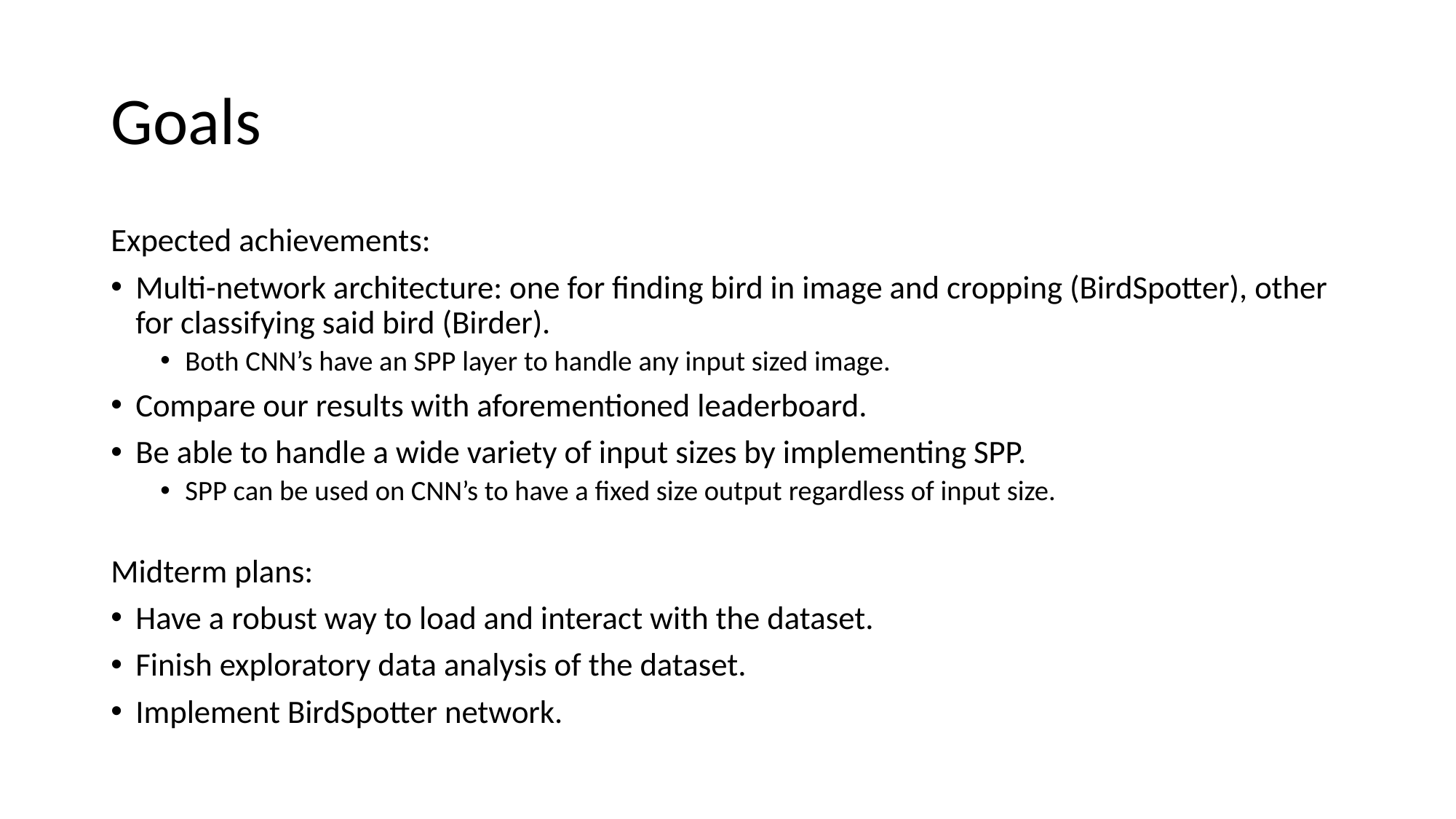

# Goals
Expected achievements:
Multi-network architecture: one for finding bird in image and cropping (BirdSpotter), other for classifying said bird (Birder).
Both CNN’s have an SPP layer to handle any input sized image.
Compare our results with aforementioned leaderboard.
Be able to handle a wide variety of input sizes by implementing SPP.
SPP can be used on CNN’s to have a fixed size output regardless of input size.

Midterm plans:
Have a robust way to load and interact with the dataset.
Finish exploratory data analysis of the dataset.
Implement BirdSpotter network.